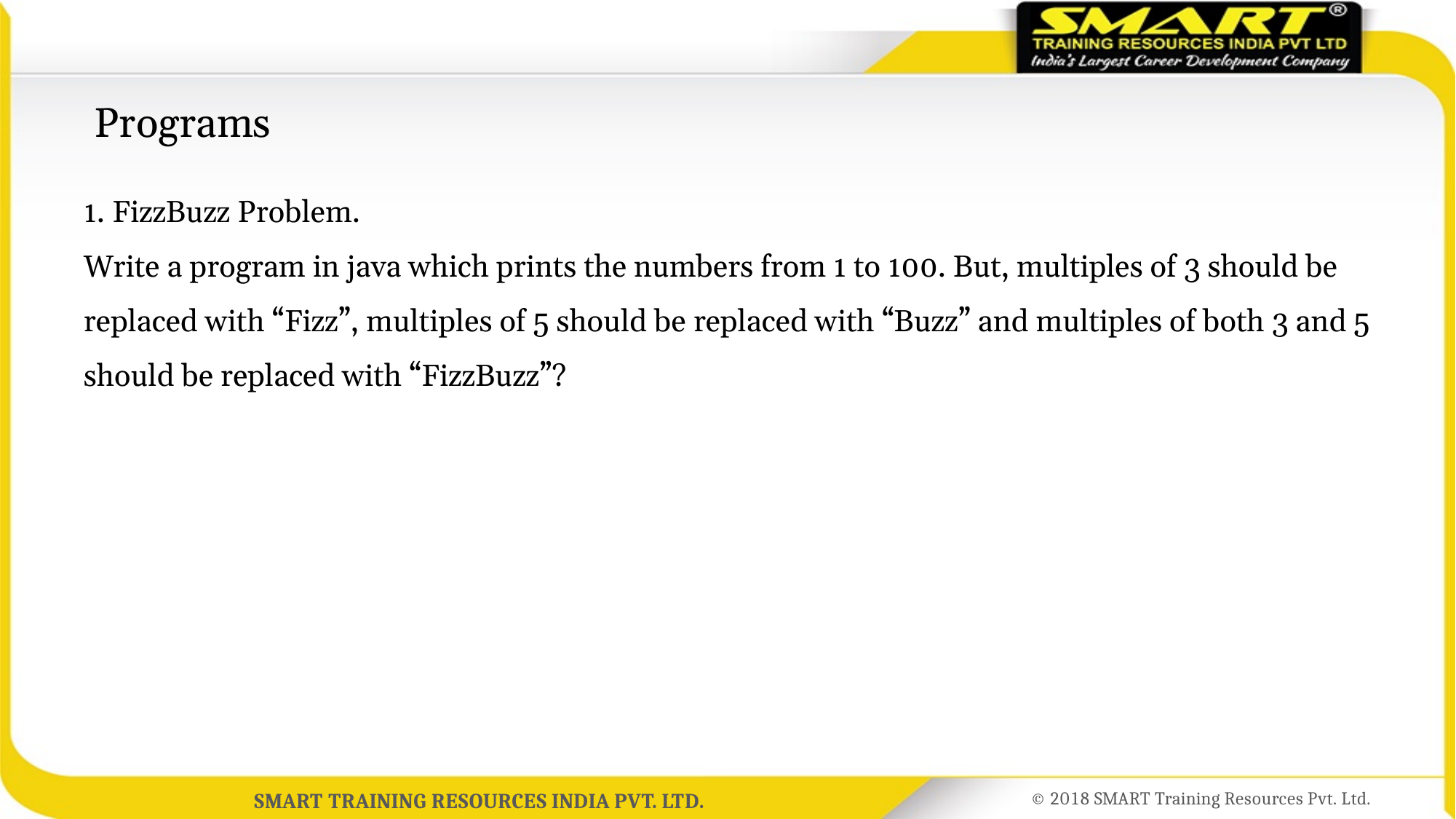

# Programs
1. FizzBuzz Problem.
Write a program in java which prints the numbers from 1 to 100. But, multiples of 3 should be replaced with “Fizz”, multiples of 5 should be replaced with “Buzz” and multiples of both 3 and 5 should be replaced with “FizzBuzz”?